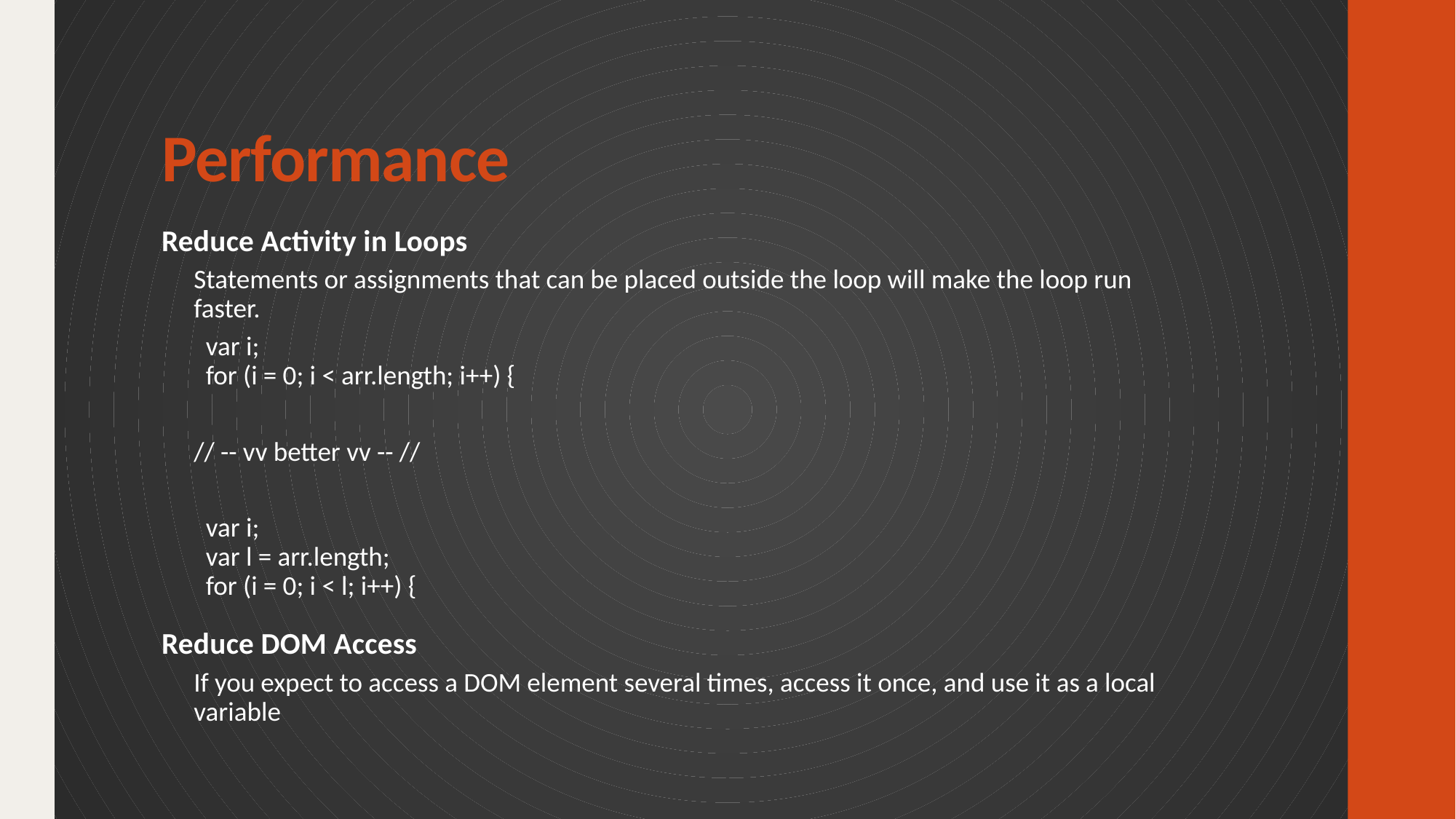

# Performance
Reduce Activity in Loops
Statements or assignments that can be placed outside the loop will make the loop run faster.
  var i;
  for (i = 0; i < arr.length; i++) {

// -- vv better vv -- //

  var i;
  var l = arr.length;
  for (i = 0; i < l; i++) {
Reduce DOM Access
If you expect to access a DOM element several times, access it once, and use it as a local variable